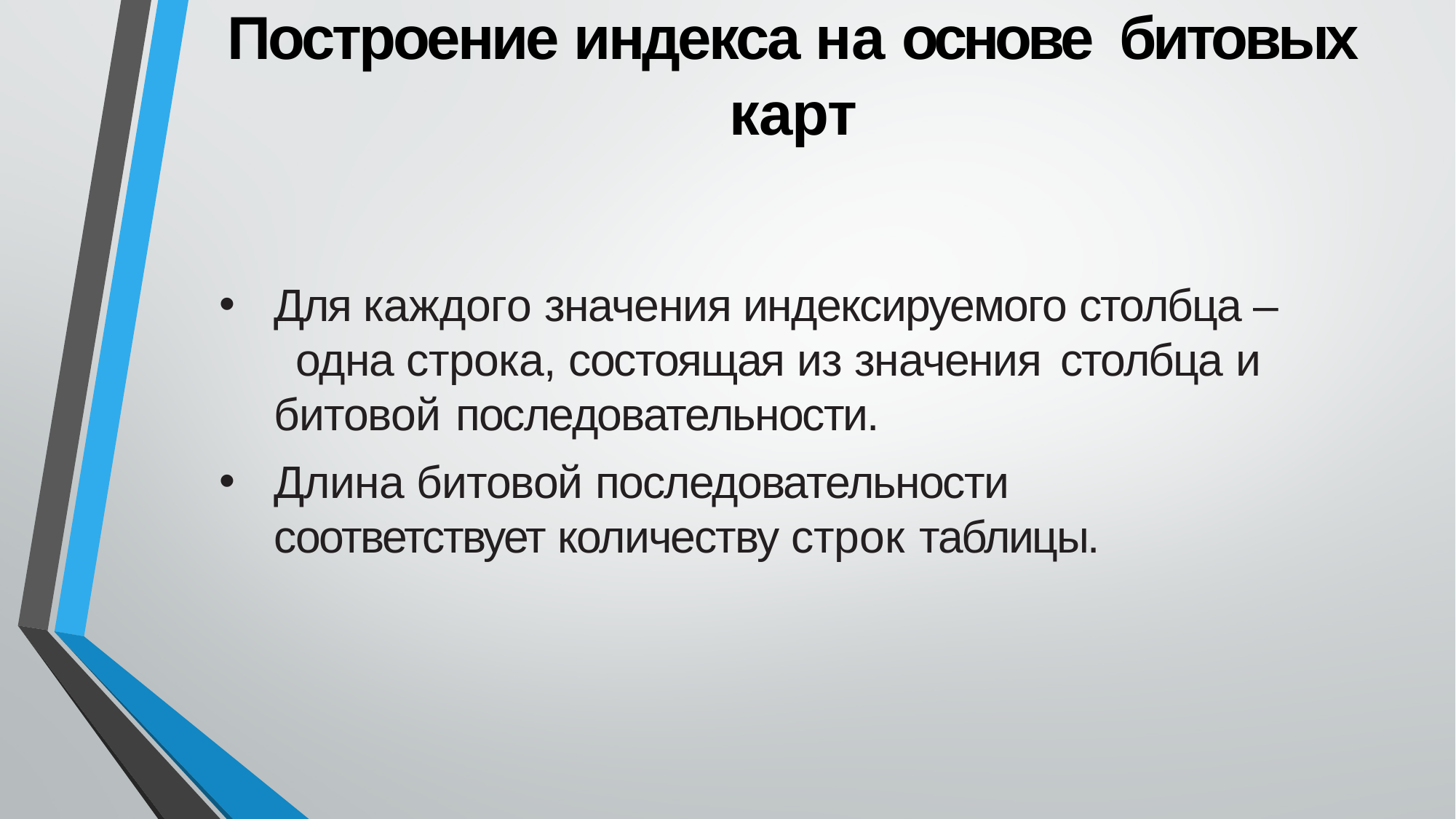

# Построение индекса на основе  битовых карт
Для каждого значения индексируемого столбца –  одна строка, состоящая из значения столбца и битовой последовательности.
Длина битовой последовательности  соответствует количеству строк таблицы.